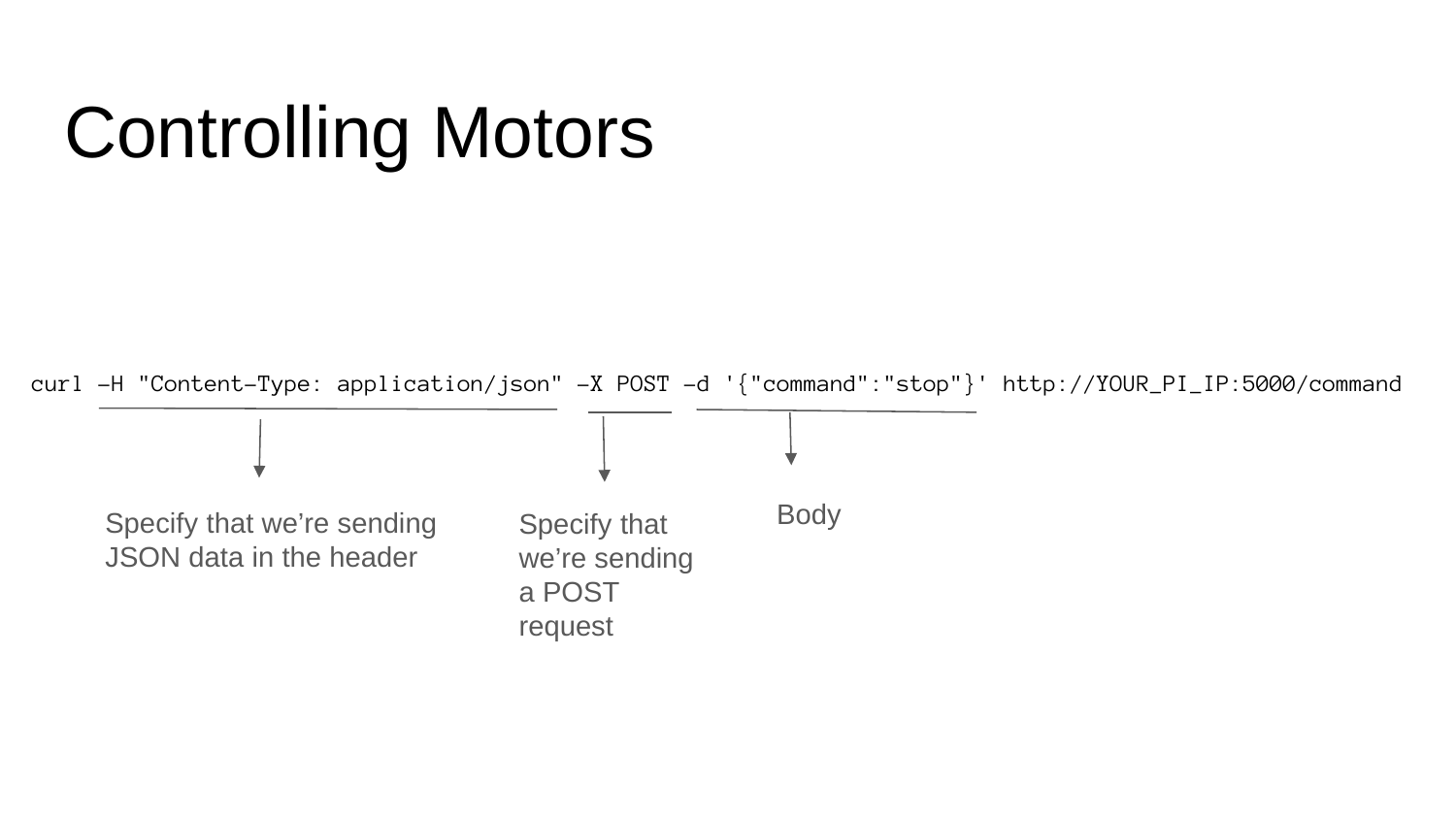

Controlling Motors

curl -H "Content-Type: application/json" -X POST -d '{"command":"stop"}' http://YOUR_PI_IP:5000/command
Body
Specify that we’re sending JSON data in the header
Specify that we’re sending a POST request